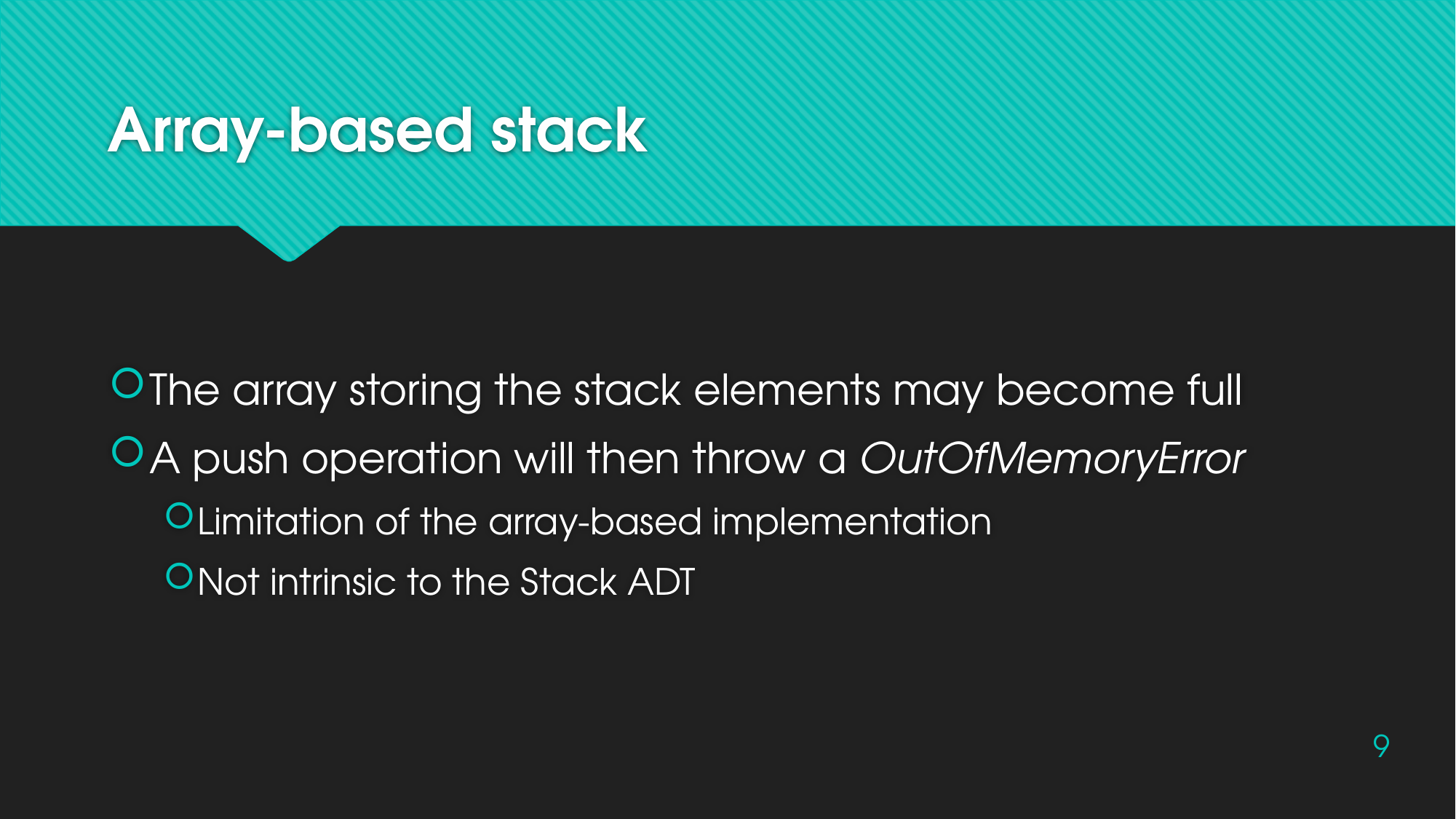

# Array-based stack
The array storing the stack elements may become full
A push operation will then throw a OutOfMemoryError
Limitation of the array-based implementation
Not intrinsic to the Stack ADT
9